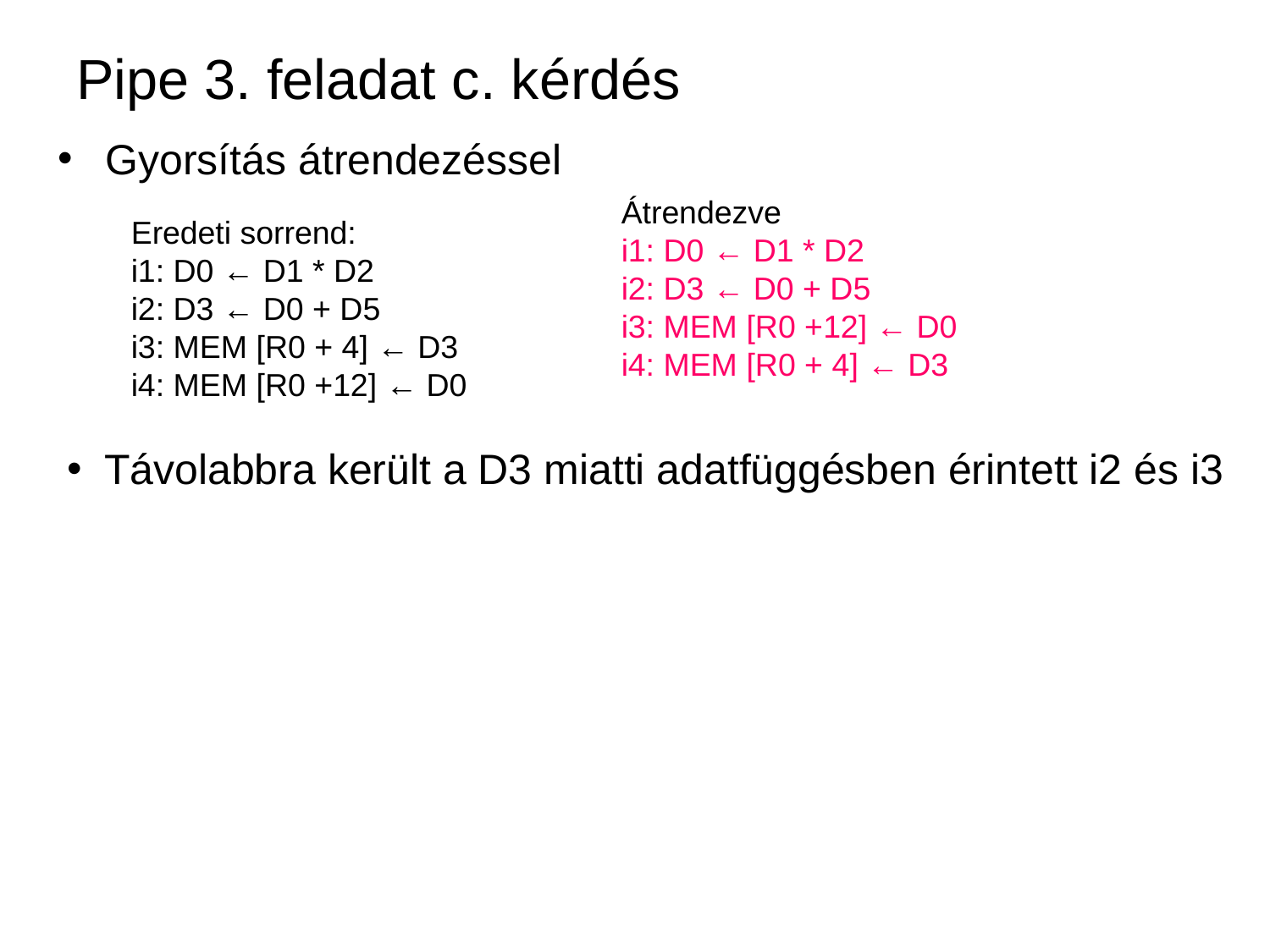

Pipe 3. feladat c. kérdés
Gyorsítás átrendezéssel

Átrendezve
i1: D0 ← D1 * D2
i2: D3 ← D0 + D5
i3: MEM [R0 +12] ← D0
i4: MEM [R0 + 4] ← D3

Eredeti sorrend:
i1: D0 ← D1 * D2
i2: D3 ← D0 + D5
i3: MEM [R0 + 4] ← D3
i4: MEM [R0 +12] ← D0
Távolabbra került a D3 miatti adatfüggésben érintett i2 és i3